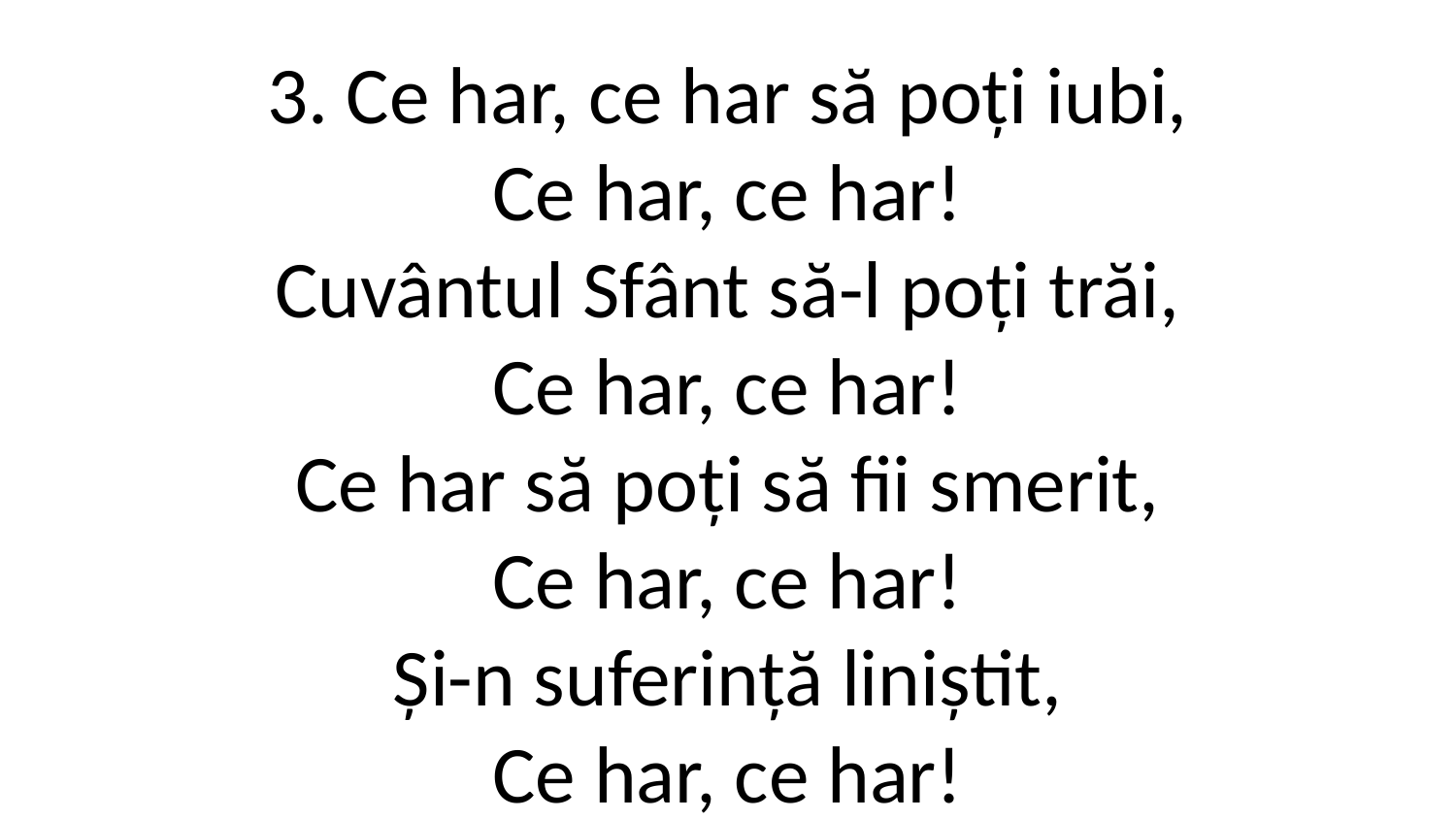

3. Ce har, ce har să poți iubi,
Ce har, ce har!
Cuvântul Sfânt să-l poți trăi,
Ce har, ce har!
Ce har să poți să fii smerit,
Ce har, ce har!
Și-n suferință liniștit,
Ce har, ce har!